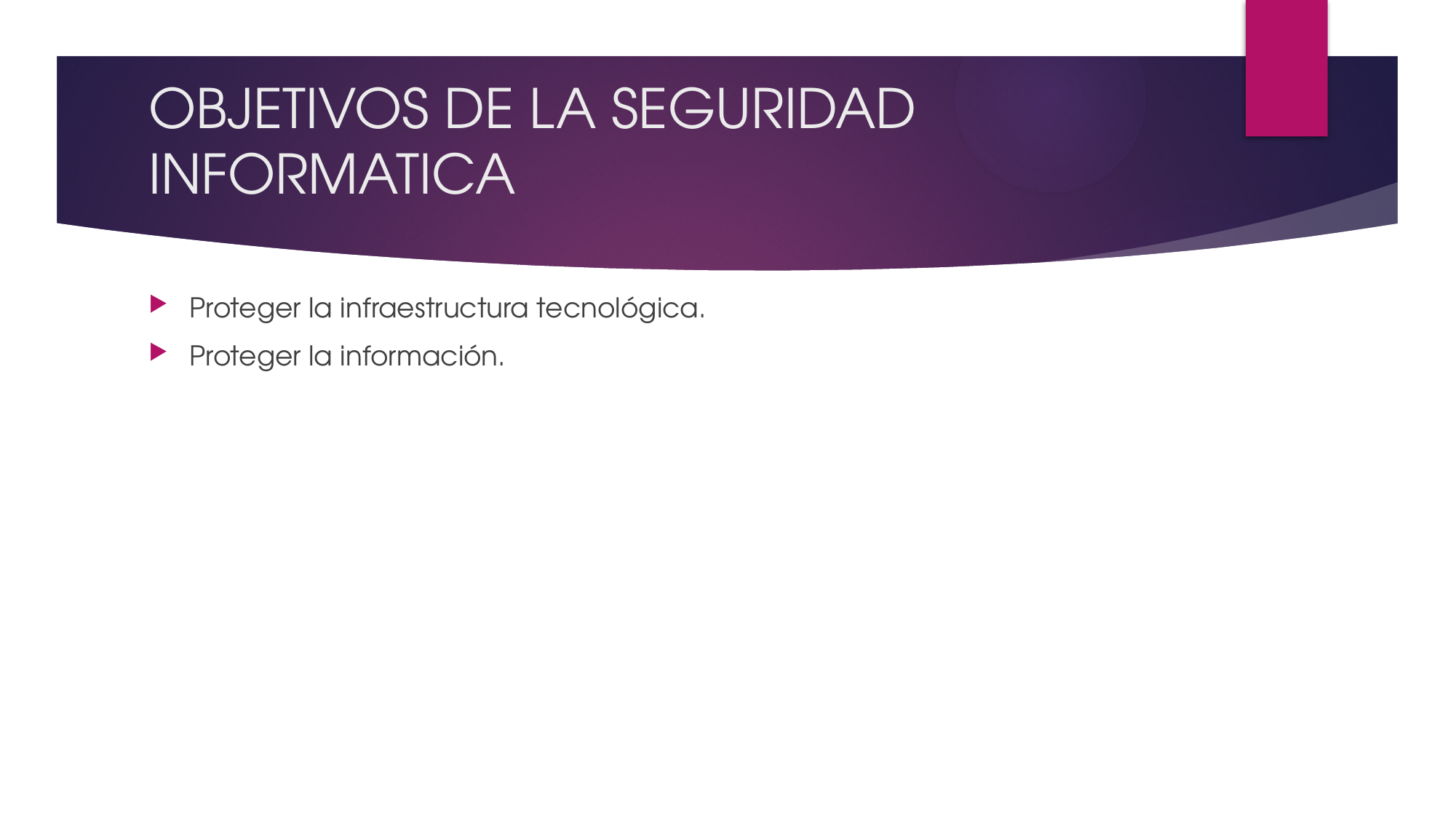

# OBJETIVOS DE LA SEGURIDAD INFORMATICA
Proteger la infraestructura tecnológica.
Proteger la información.